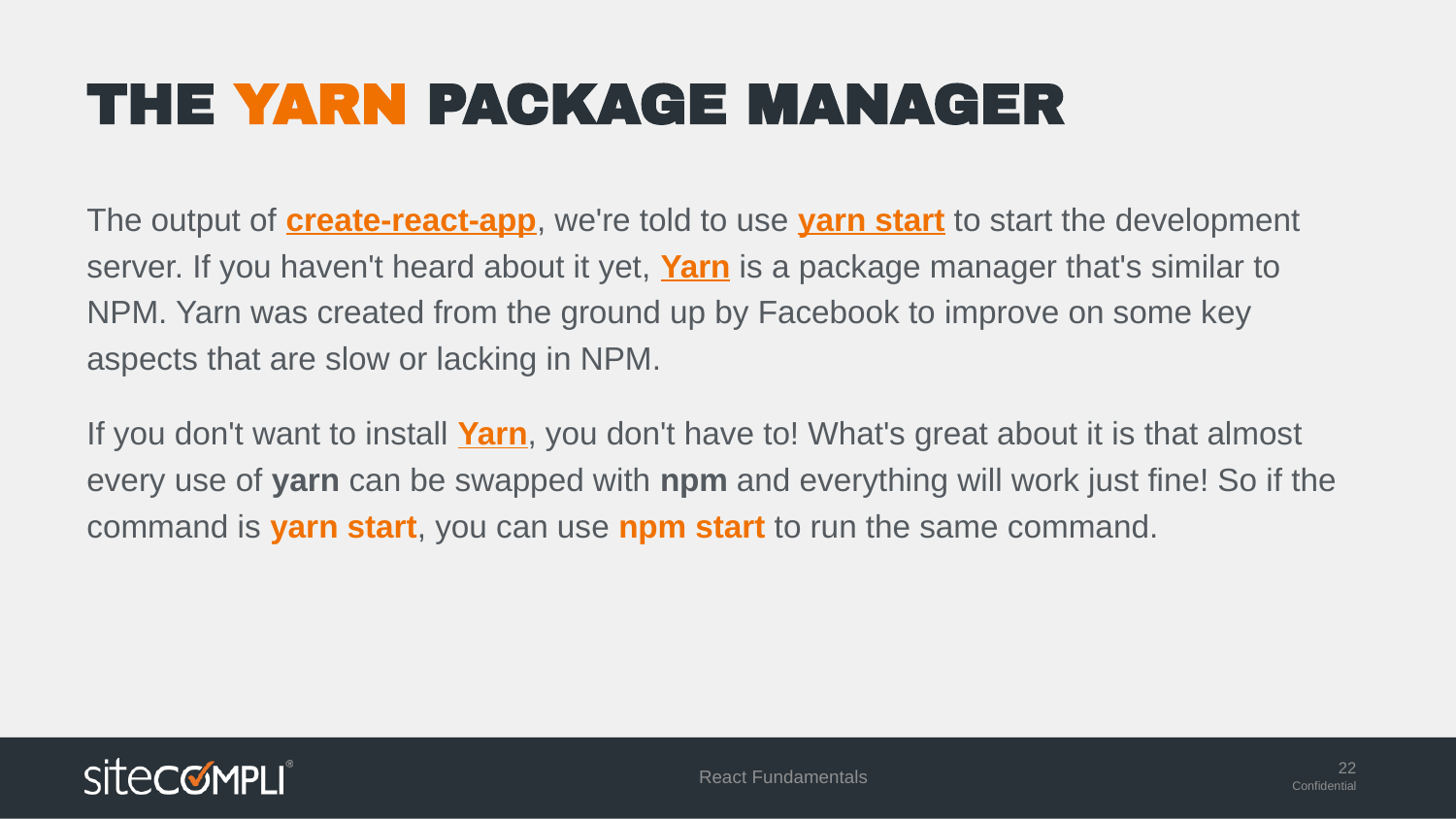

# The Yarn Package Manager
The output of create-react-app, we're told to use yarn start to start the development server. If you haven't heard about it yet, Yarn is a package manager that's similar to NPM. Yarn was created from the ground up by Facebook to improve on some key aspects that are slow or lacking in NPM.
If you don't want to install Yarn, you don't have to! What's great about it is that almost every use of yarn can be swapped with npm and everything will work just fine! So if the command is yarn start, you can use npm start to run the same command.
React Fundamentals
22